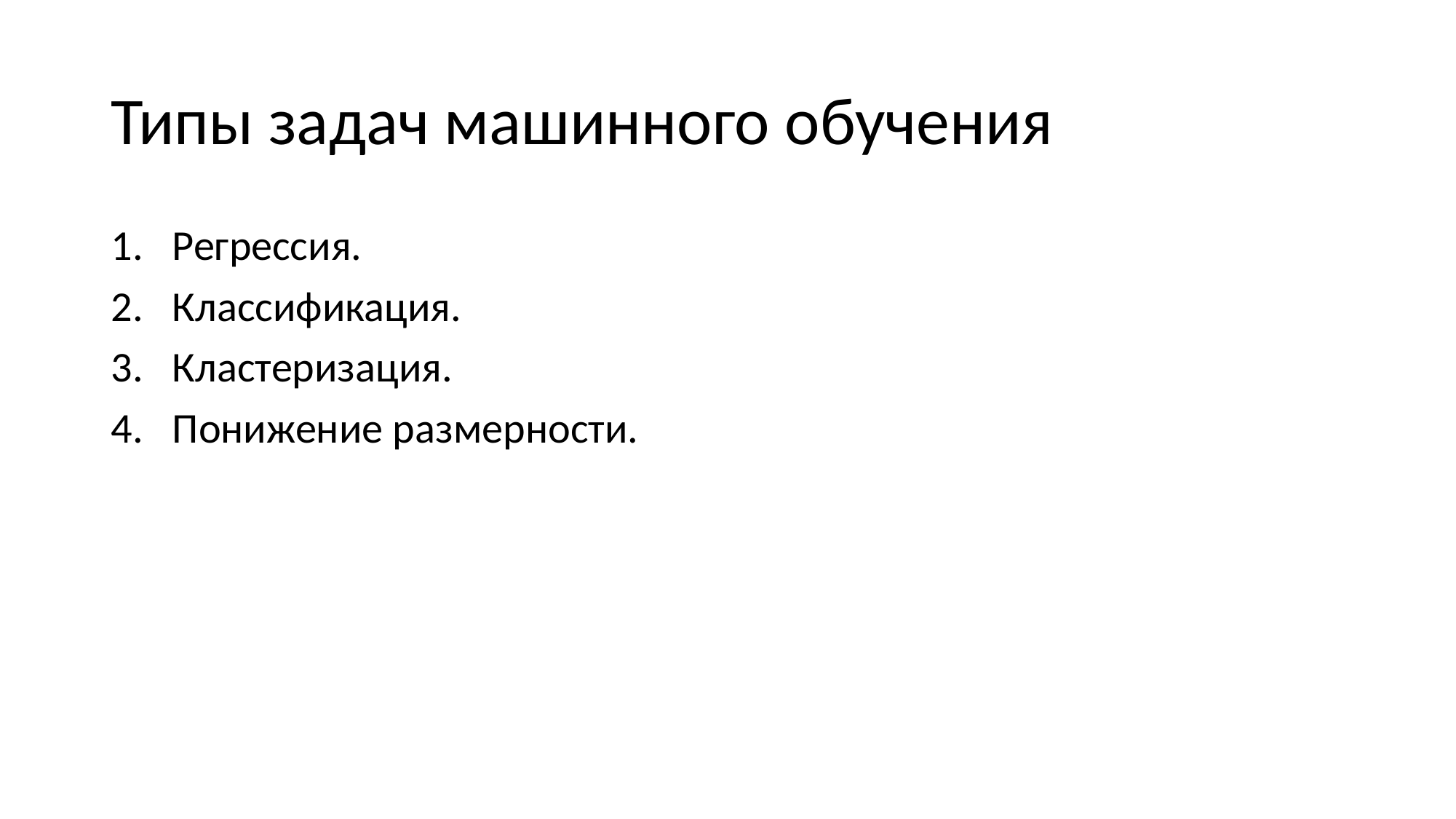

# Типы задач машинного обучения
Регрессия.
Классификация.
Кластеризация.
Понижение размерности.